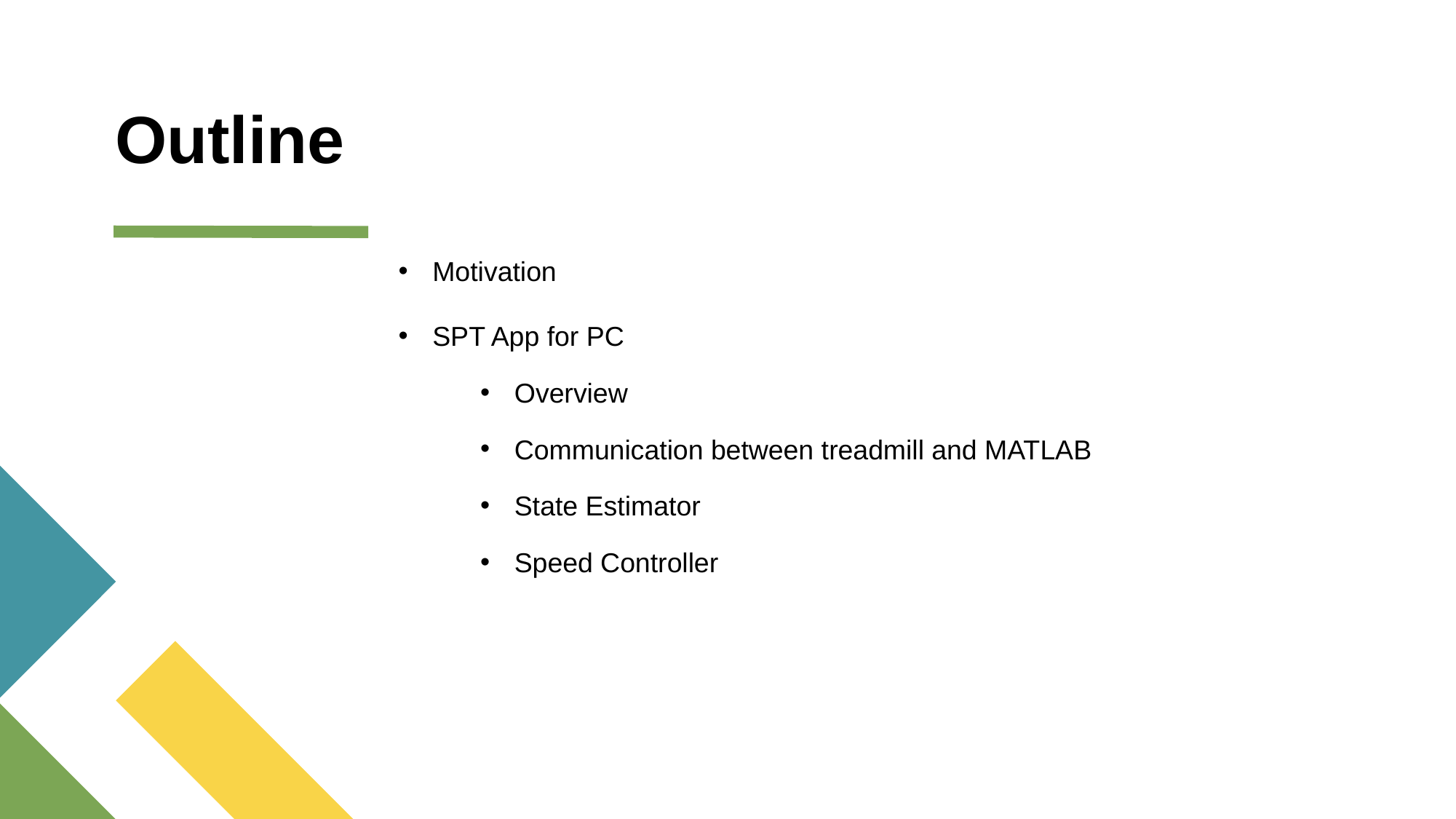

# Outline
Motivation
SPT App for PC
Overview
Communication between treadmill and MATLAB
State Estimator
Speed Controller